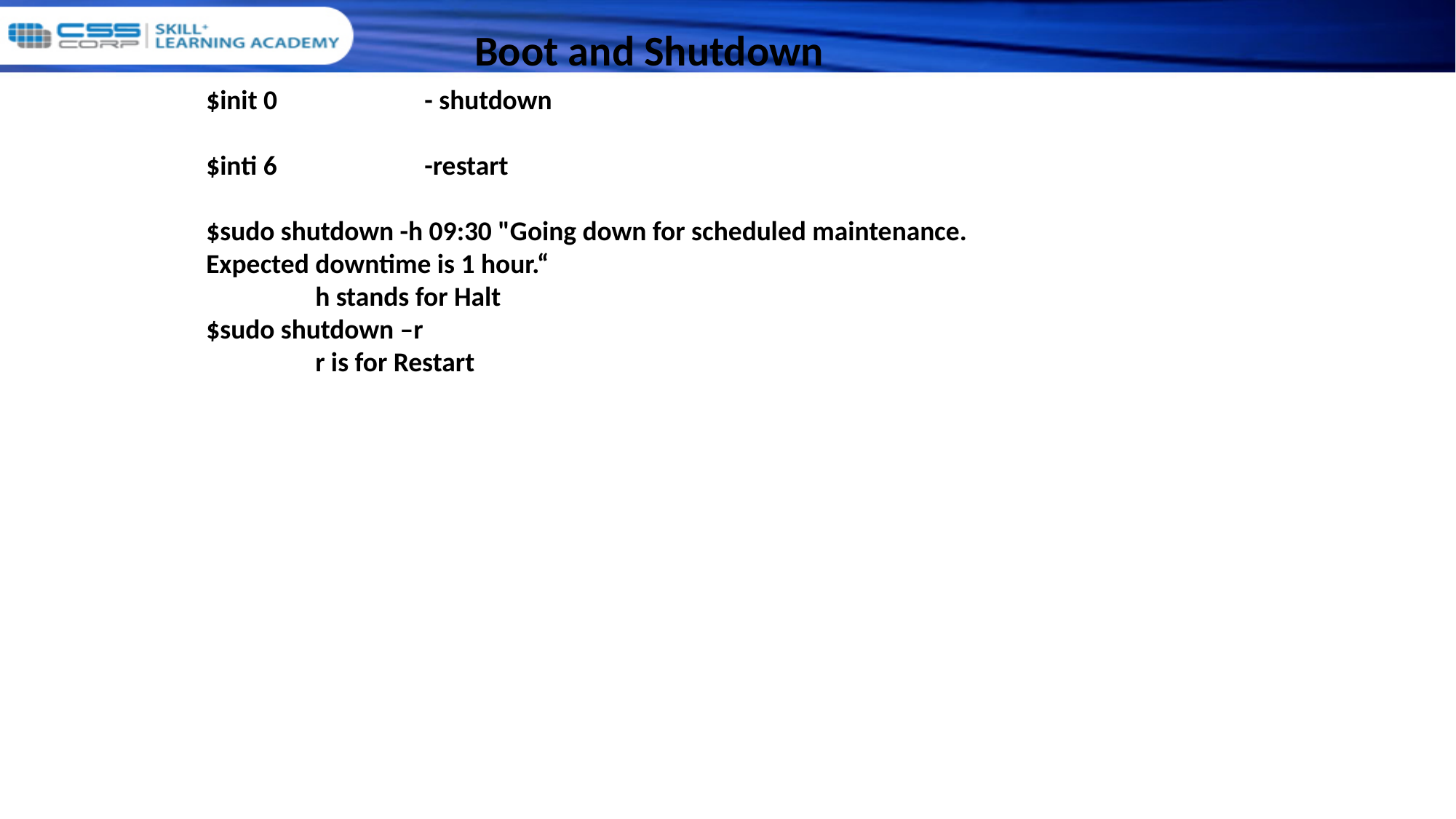

Boot and Shutdown
$init 0		- shutdown

$inti 6		-restart

$sudo shutdown -h 09:30 "Going down for scheduled maintenance.
Expected downtime is 1 hour.“
	h stands for Halt
$sudo shutdown –r
	r is for Restart